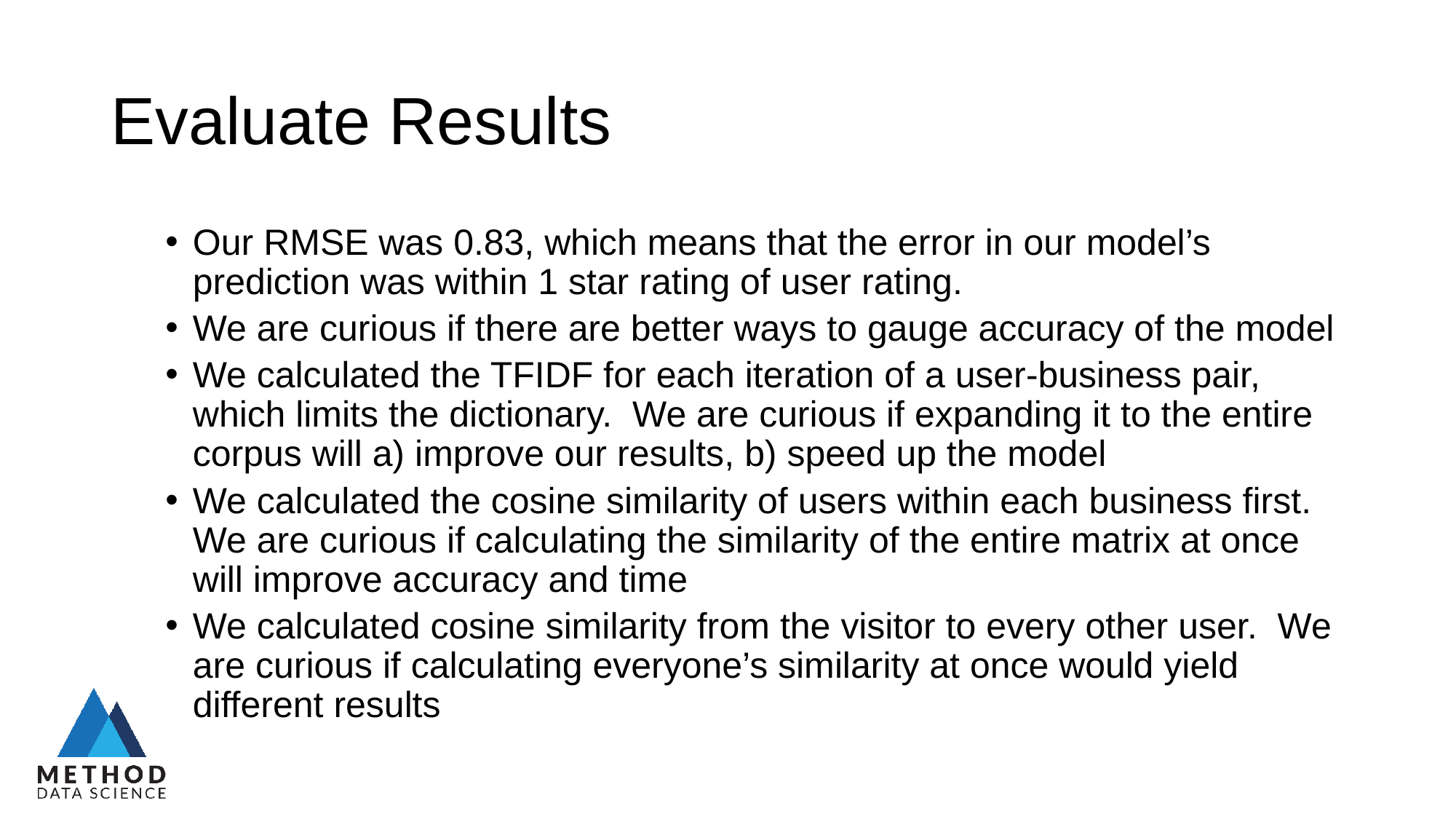

# Evaluate Results
Our RMSE was 0.83, which means that the error in our model’s prediction was within 1 star rating of user rating.
We are curious if there are better ways to gauge accuracy of the model
We calculated the TFIDF for each iteration of a user-business pair, which limits the dictionary.  We are curious if expanding it to the entire corpus will a) improve our results, b) speed up the model
We calculated the cosine similarity of users within each business first.  We are curious if calculating the similarity of the entire matrix at once will improve accuracy and time
We calculated cosine similarity from the visitor to every other user.  We are curious if calculating everyone’s similarity at once would yield different results